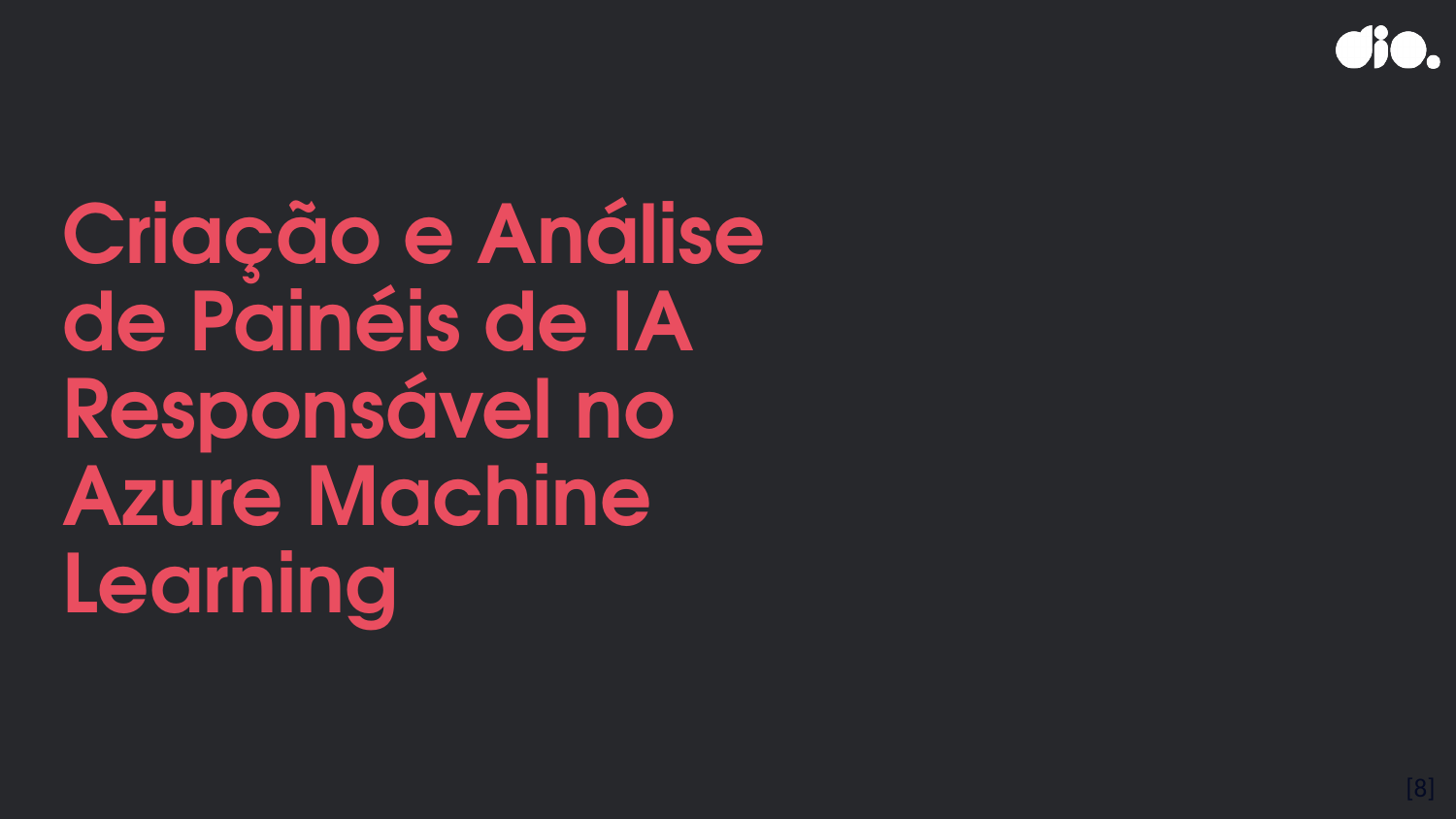

# Criação e Análise de Painéis de IA Responsável no Azure Machine Learning
[8]